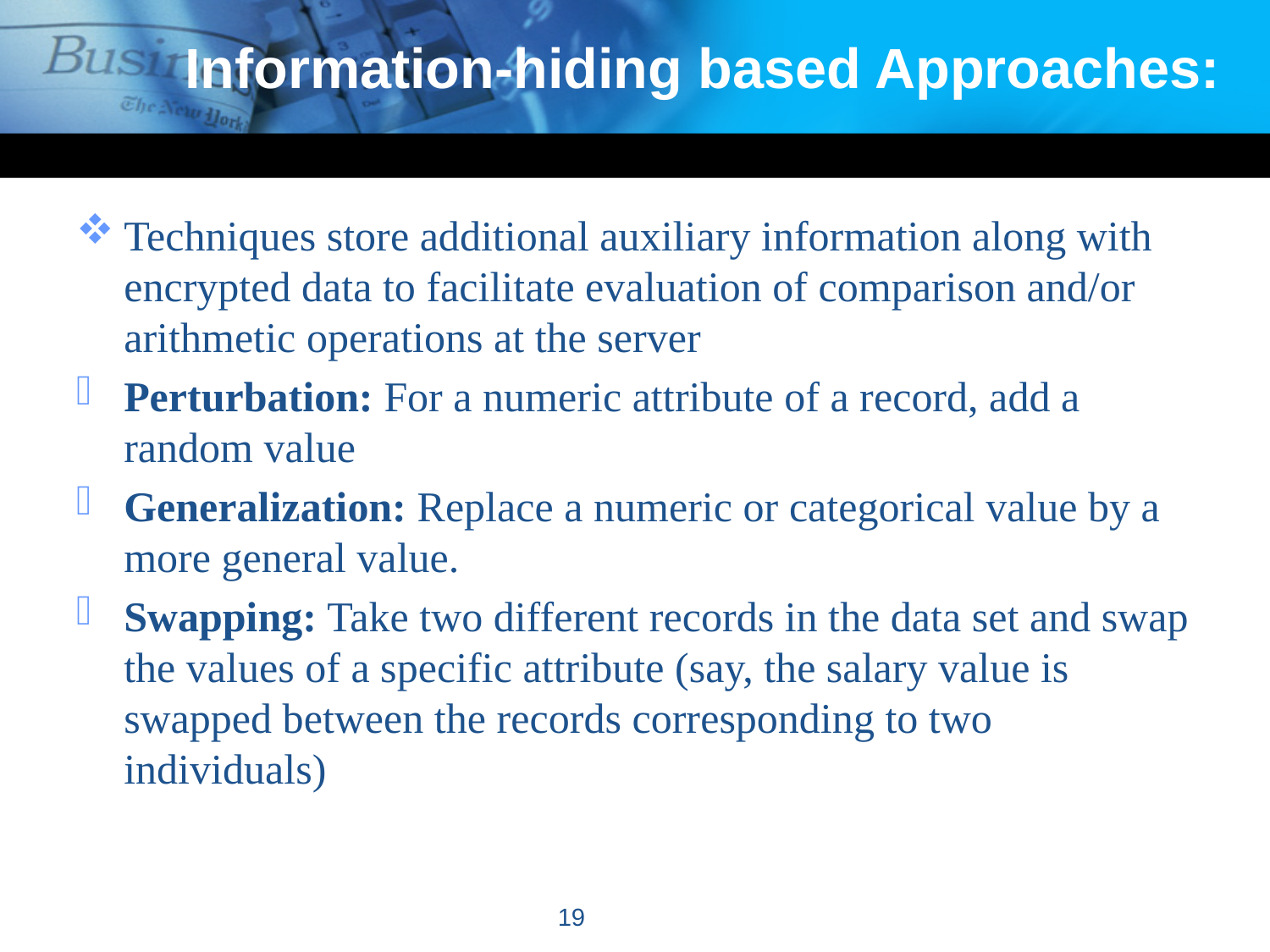

# Information-hiding based Approaches:
Techniques store additional auxiliary information along with
encrypted data to facilitate evaluation of comparison and/or arithmetic operations at the server
Perturbation: For a numeric attribute of a record, add a random value
Generalization: Replace a numeric or categorical value by a more general value.
Swapping: Take two different records in the data set and swap the values of a specific attribute (say, the salary value is swapped between the records corresponding to two individuals)
19